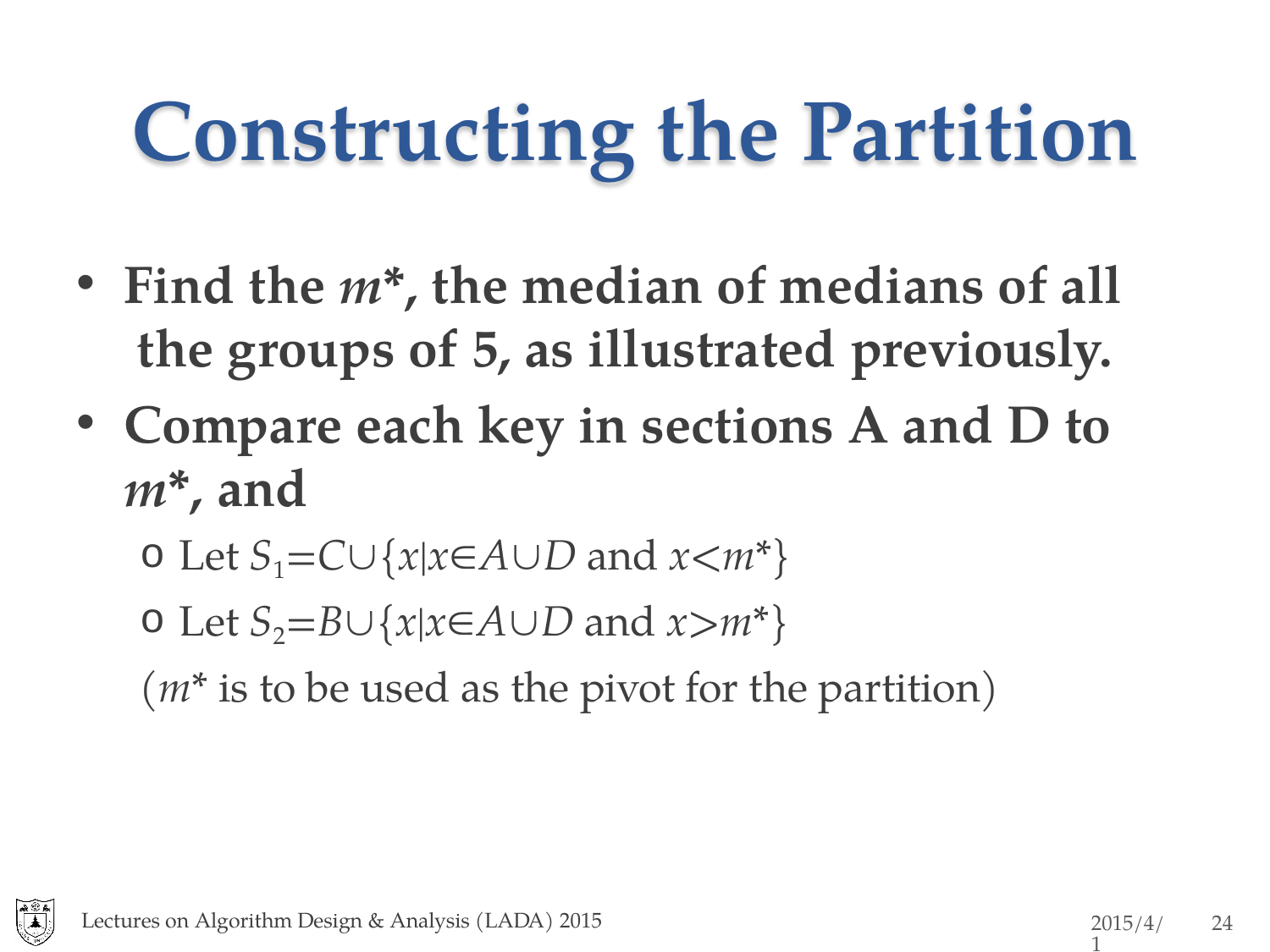

# Constructing the Partition
Find the m*, the median of medians of all  the groups of 5, as illustrated previously.
Compare each key in sections A and D to
m*, and
Let S1=C∪{x|x∈A∪D and x<m*}
Let S2=B∪{x|x∈A∪D and x>m*}
(m* is to be used as the pivot for the partition)
Lectures on Algorithm Design & Analysis (LADA) 2015
24
2015/4/1